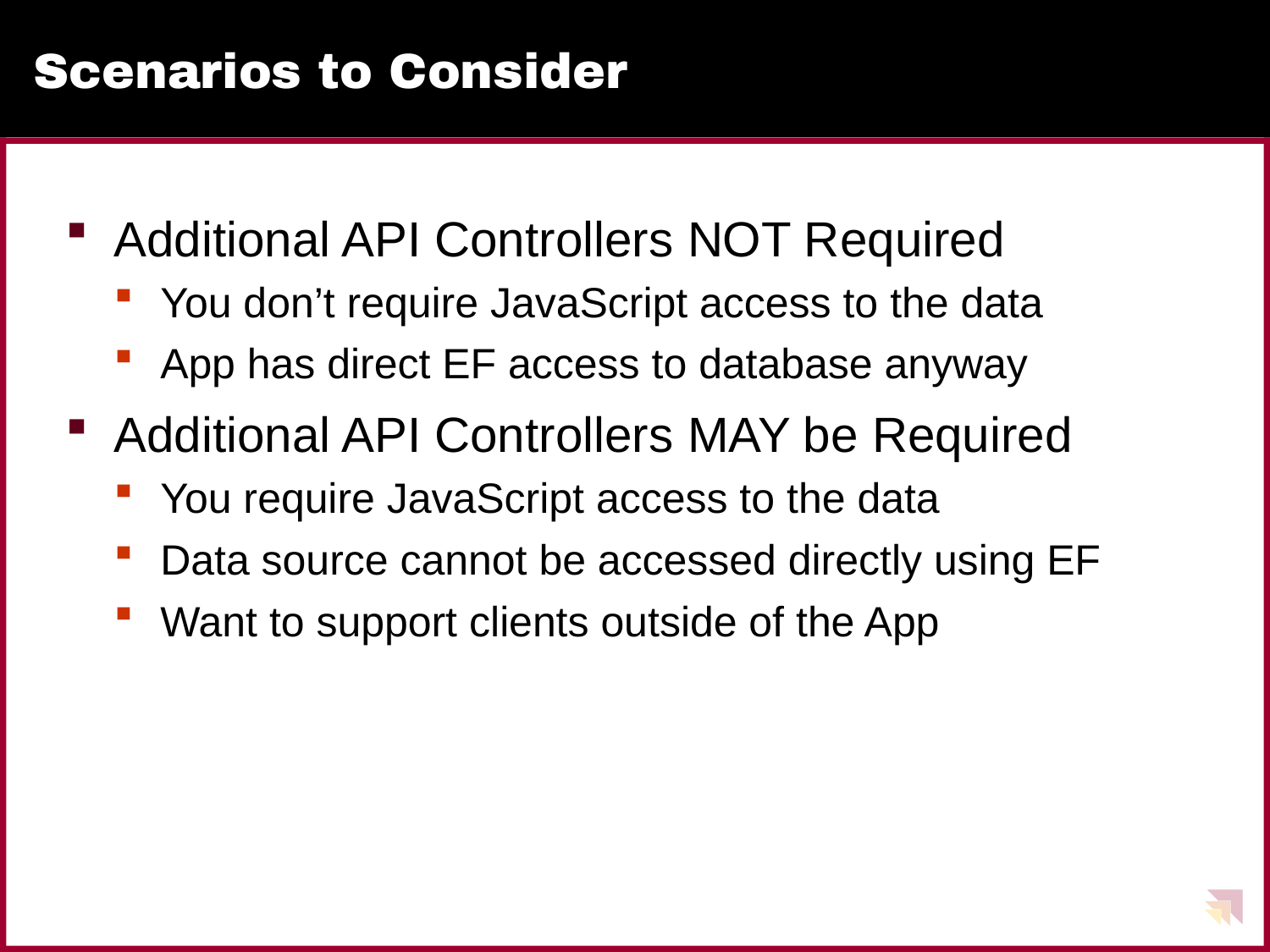

# Scenarios to Consider
Additional API Controllers NOT Required
You don’t require JavaScript access to the data
App has direct EF access to database anyway
Additional API Controllers MAY be Required
You require JavaScript access to the data
Data source cannot be accessed directly using EF
Want to support clients outside of the App